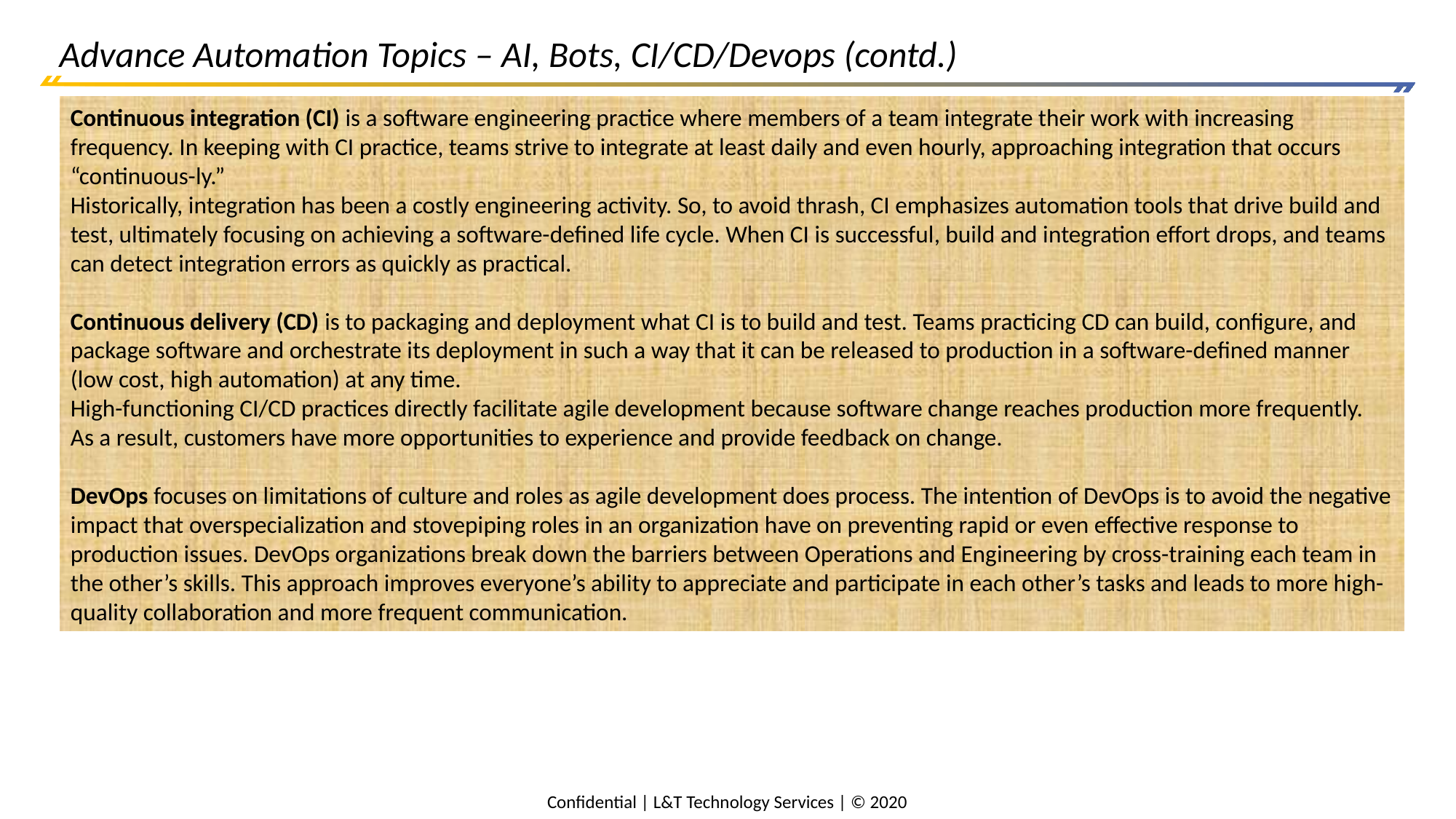

# Advance Automation Topics – AI, Bots, CI/CD/Devops (contd.)
Continuous integration (CI) is a software engineering practice where members of a team integrate their work with increasing frequency. In keeping with CI practice, teams strive to integrate at least daily and even hourly, approaching integration that occurs “continuous-ly.”
Historically, integration has been a costly engineering activity. So, to avoid thrash, CI emphasizes automation tools that drive build and test, ultimately focusing on achieving a software-defined life cycle. When CI is successful, build and integration effort drops, and teams can detect integration errors as quickly as practical.

Continuous delivery (CD) is to packaging and deployment what CI is to build and test. Teams practicing CD can build, configure, and package software and orchestrate its deployment in such a way that it can be released to production in a software-defined manner (low cost, high automation) at any time.
High-functioning CI/CD practices directly facilitate agile development because software change reaches production more frequently. As a result, customers have more opportunities to experience and provide feedback on change.

DevOps focuses on limitations of culture and roles as agile development does process. The intention of DevOps is to avoid the negative impact that overspecialization and stovepiping roles in an organization have on preventing rapid or even effective response to production issues. DevOps organizations break down the barriers between Operations and Engineering by cross-training each team in the other’s skills. This approach improves everyone’s ability to appreciate and participate in each other’s tasks and leads to more high-quality collaboration and more frequent communication.